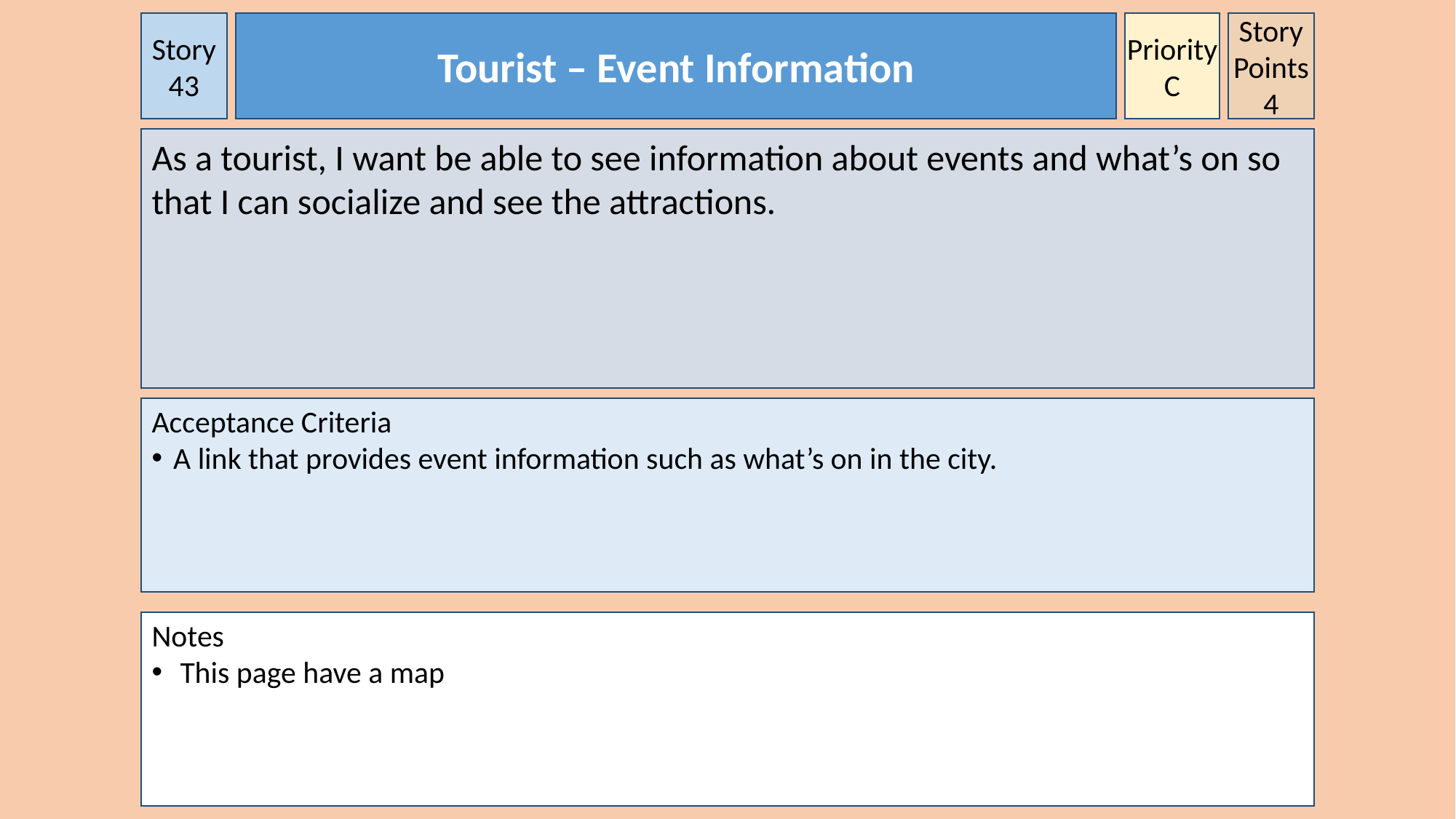

Story 43
Tourist – Event Information
Priority
C
Story Points
4
As a tourist, I want be able to see information about events and what’s on so that I can socialize and see the attractions.
Acceptance Criteria
A link that provides event information such as what’s on in the city.
Notes
 This page have a map